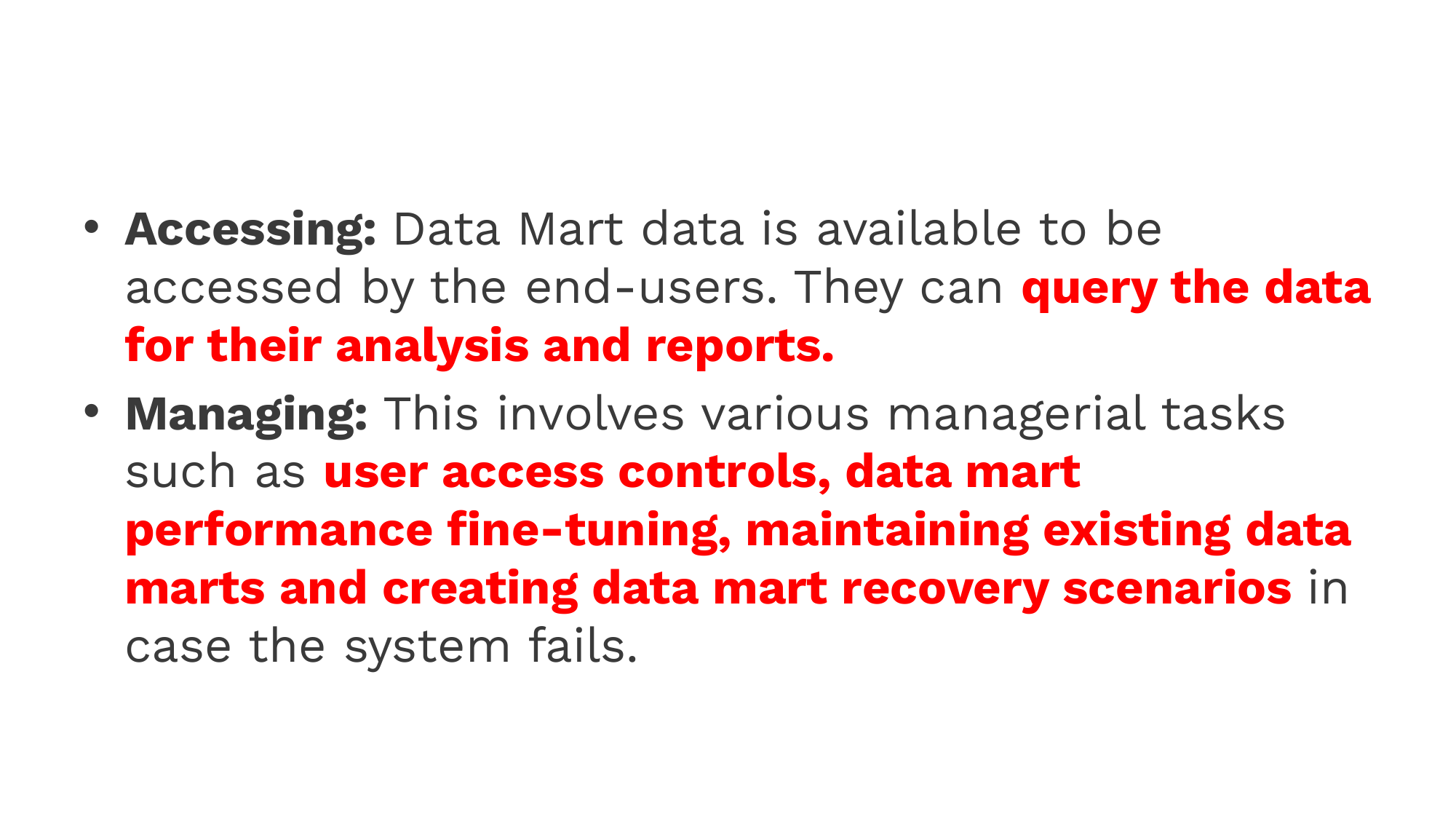

#
Accessing: Data Mart data is available to be accessed by the end-users. They can query the data for their analysis and reports.
Managing: This involves various managerial tasks such as user access controls, data mart performance fine-tuning, maintaining existing data marts and creating data mart recovery scenarios in case the system fails.